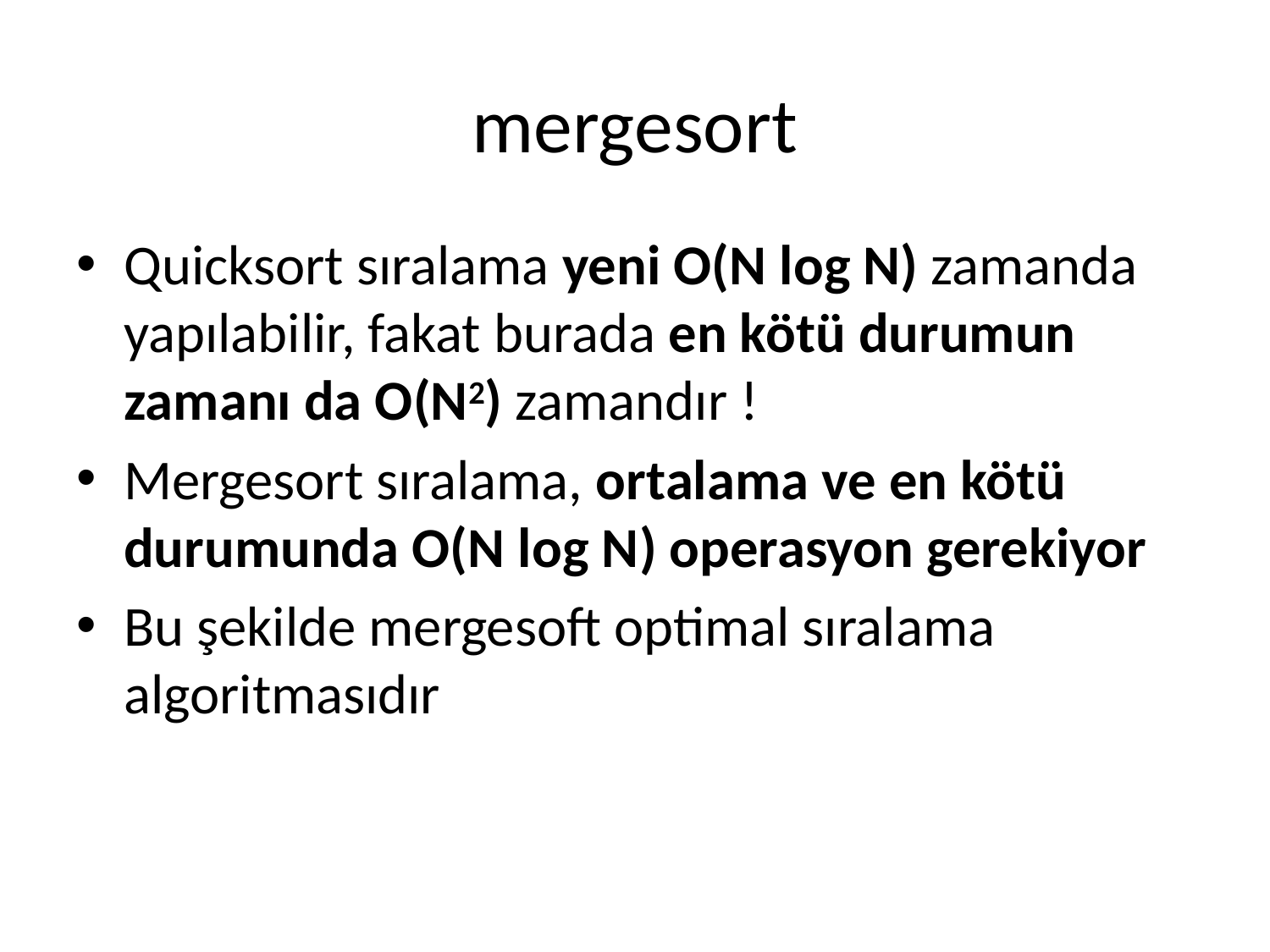

# mergesort
Quicksort sıralama yeni O(N log N) zamanda yapılabilir, fakat burada en kötü durumun zamanı da O(N2) zamandır !
Mergesort sıralama, ortalama ve en kötü durumunda O(N log N) operasyon gerekiyor
Bu şekilde mergesoft optimal sıralama algoritmasıdır